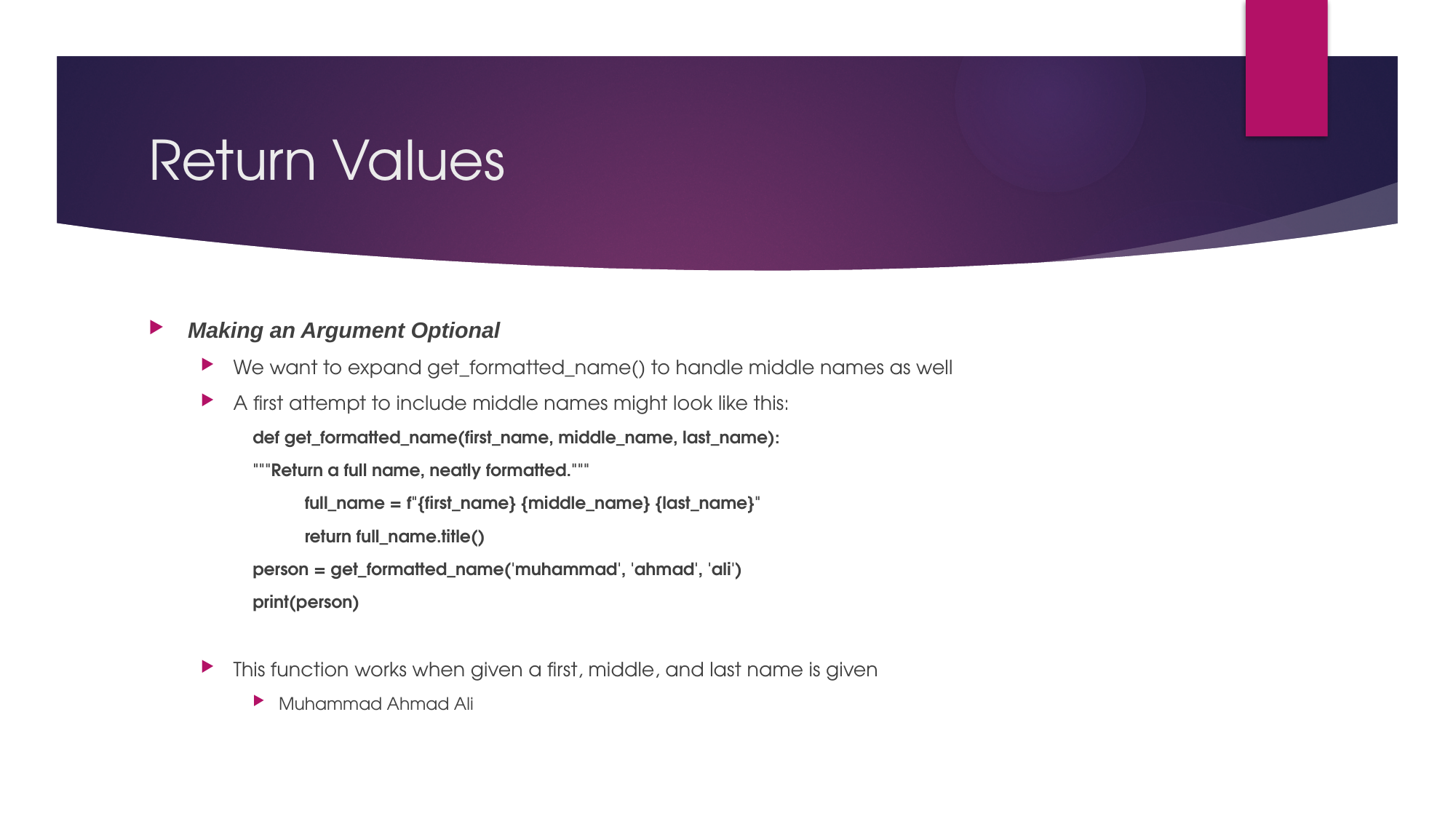

# Return Values
Making an Argument Optional
We want to expand get_formatted_name() to handle middle names as well
A first attempt to include middle names might look like this:
def get_formatted_name(first_name, middle_name, last_name):
	"""Return a full name, neatly formatted."""
full_name = f"{first_name} {middle_name} {last_name}"
return full_name.title()
person = get_formatted_name('muhammad', 'ahmad', 'ali')
print(person)

This function works when given a first, middle, and last name is given
Muhammad Ahmad Ali